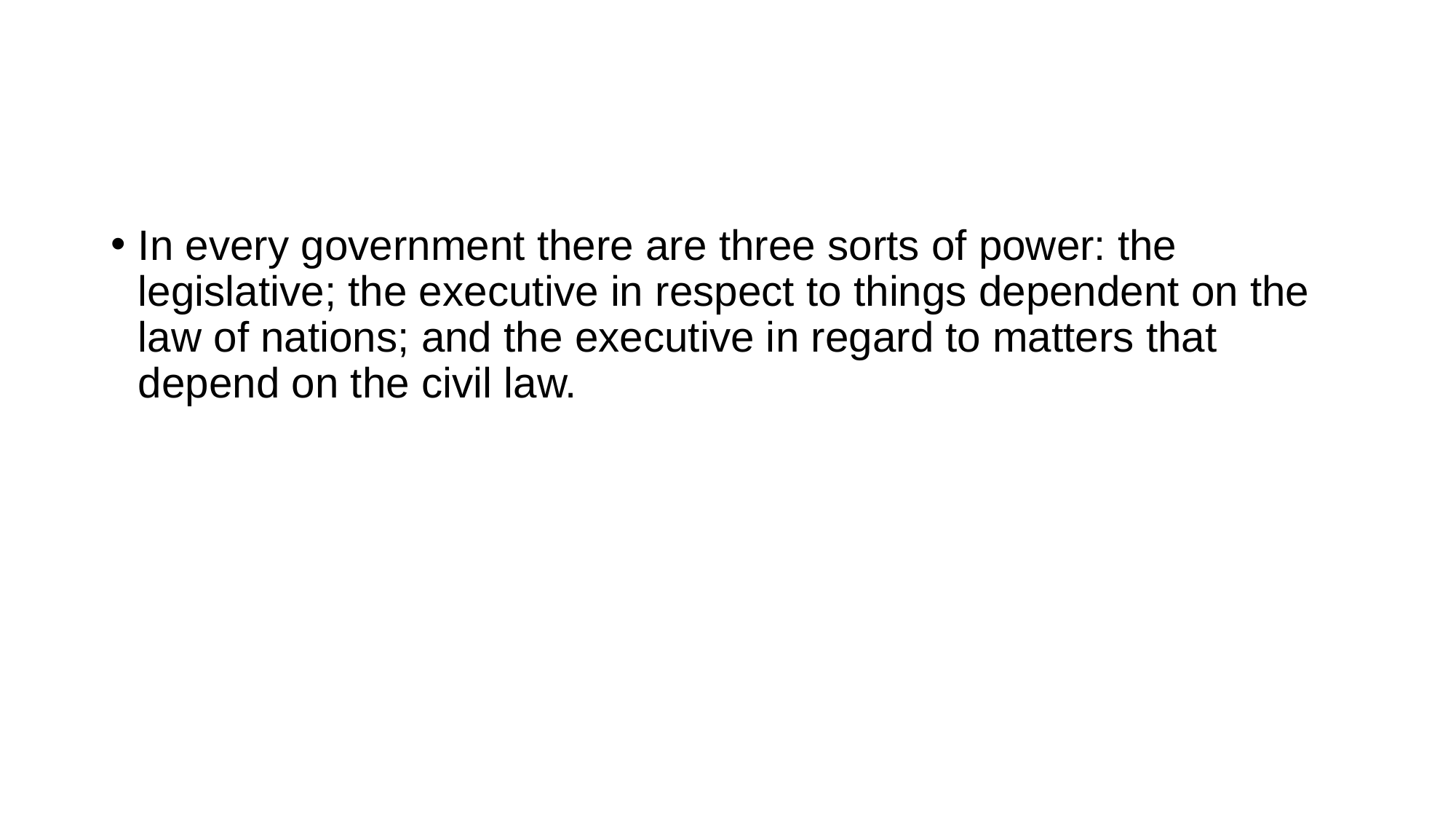

#
In every government there are three sorts of power: the legislative; the executive in respect to things dependent on the law of nations; and the executive in regard to matters that depend on the civil law.